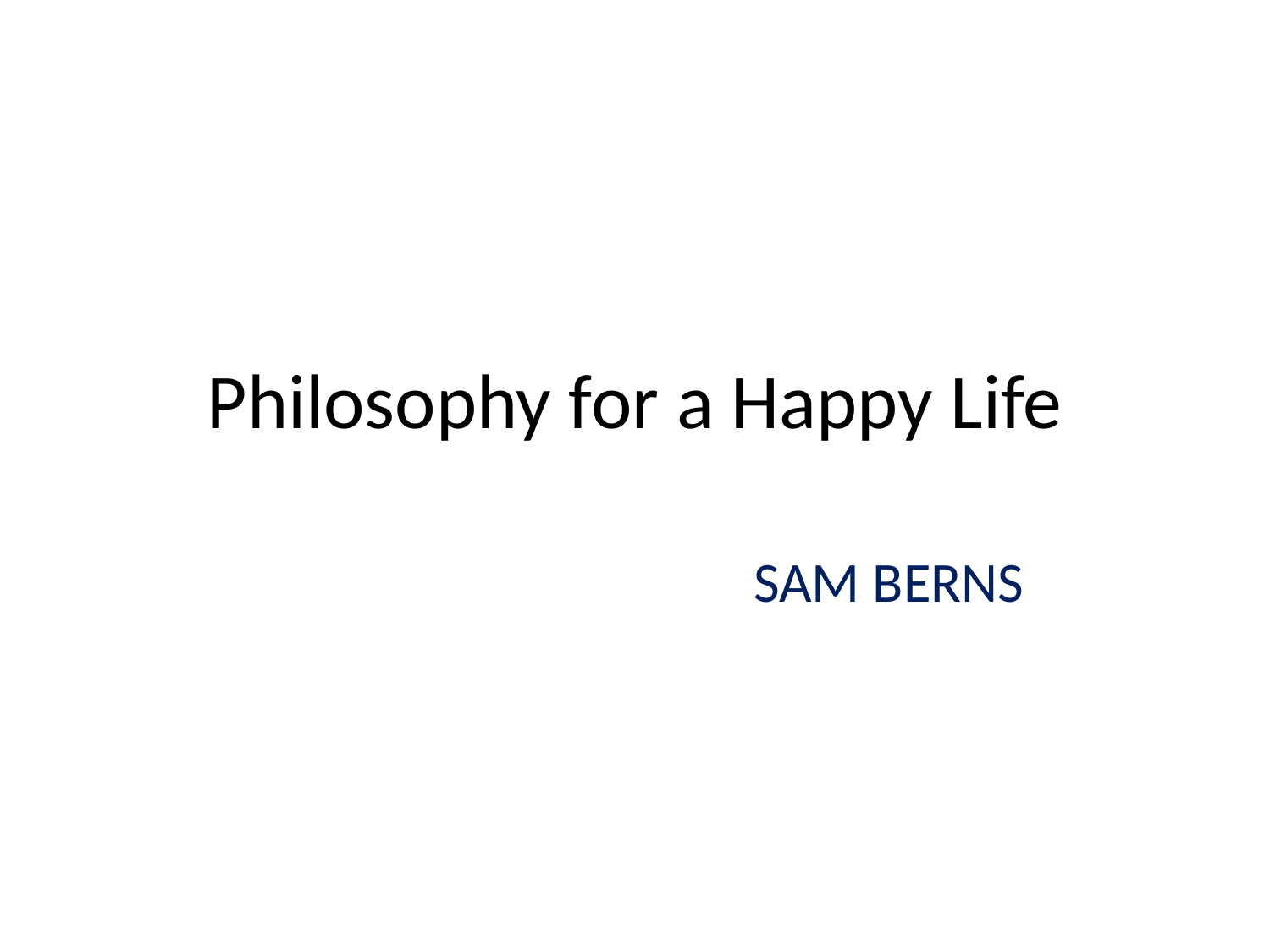

# Philosophy for a Happy Life
                                        SAM BERNS